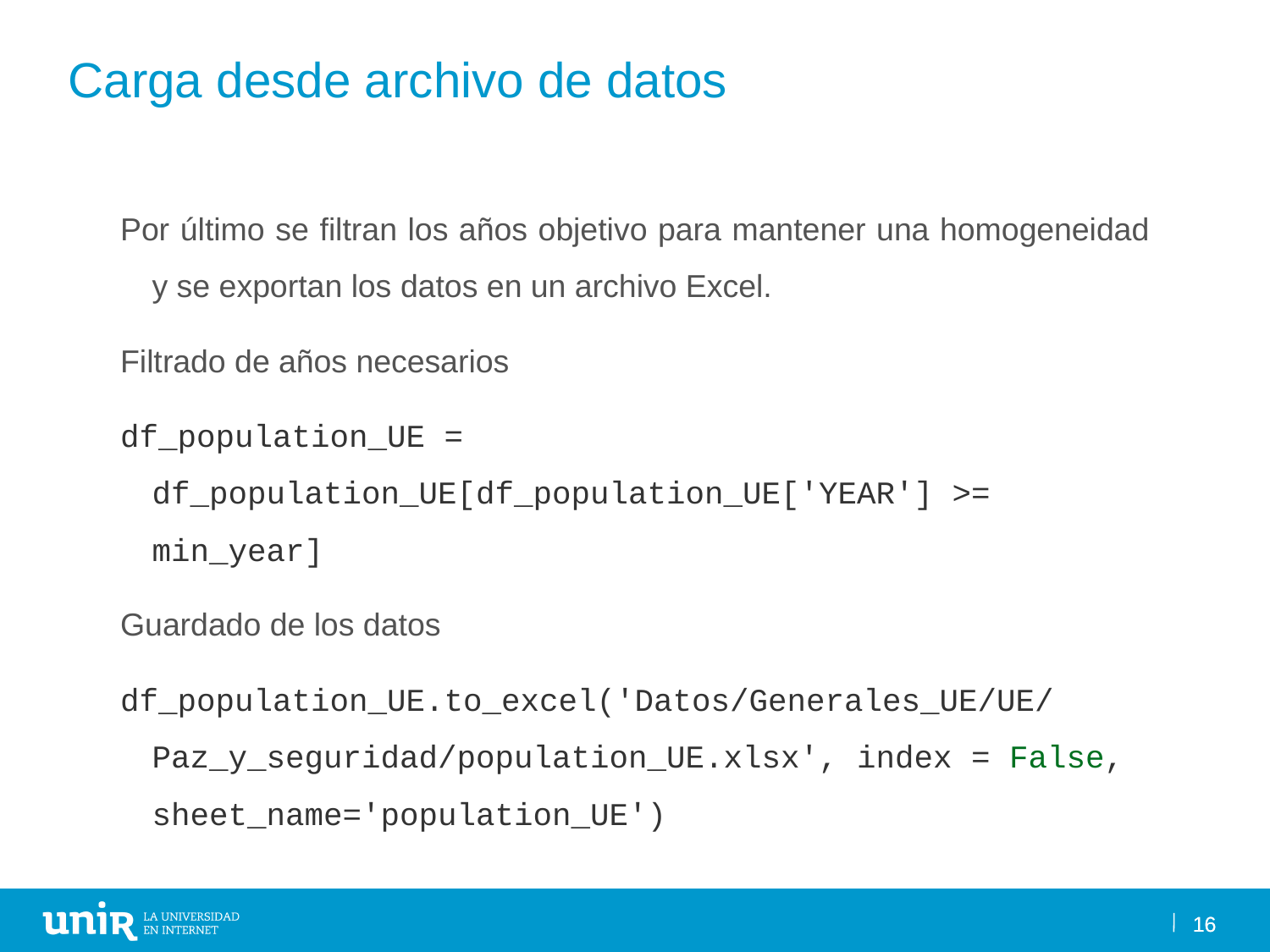

Carga desde archivo de datos
Por último se filtran los años objetivo para mantener una homogeneidad y se exportan los datos en un archivo Excel.
Filtrado de años necesarios
df_population_UE = df_population_UE[df_population_UE['YEAR'] >= min_year]
Guardado de los datos
df_population_UE.to_excel('Datos/Generales_UE/UE/Paz_y_seguridad/population_UE.xlsx', index = False, sheet_name='population_UE')
16
16